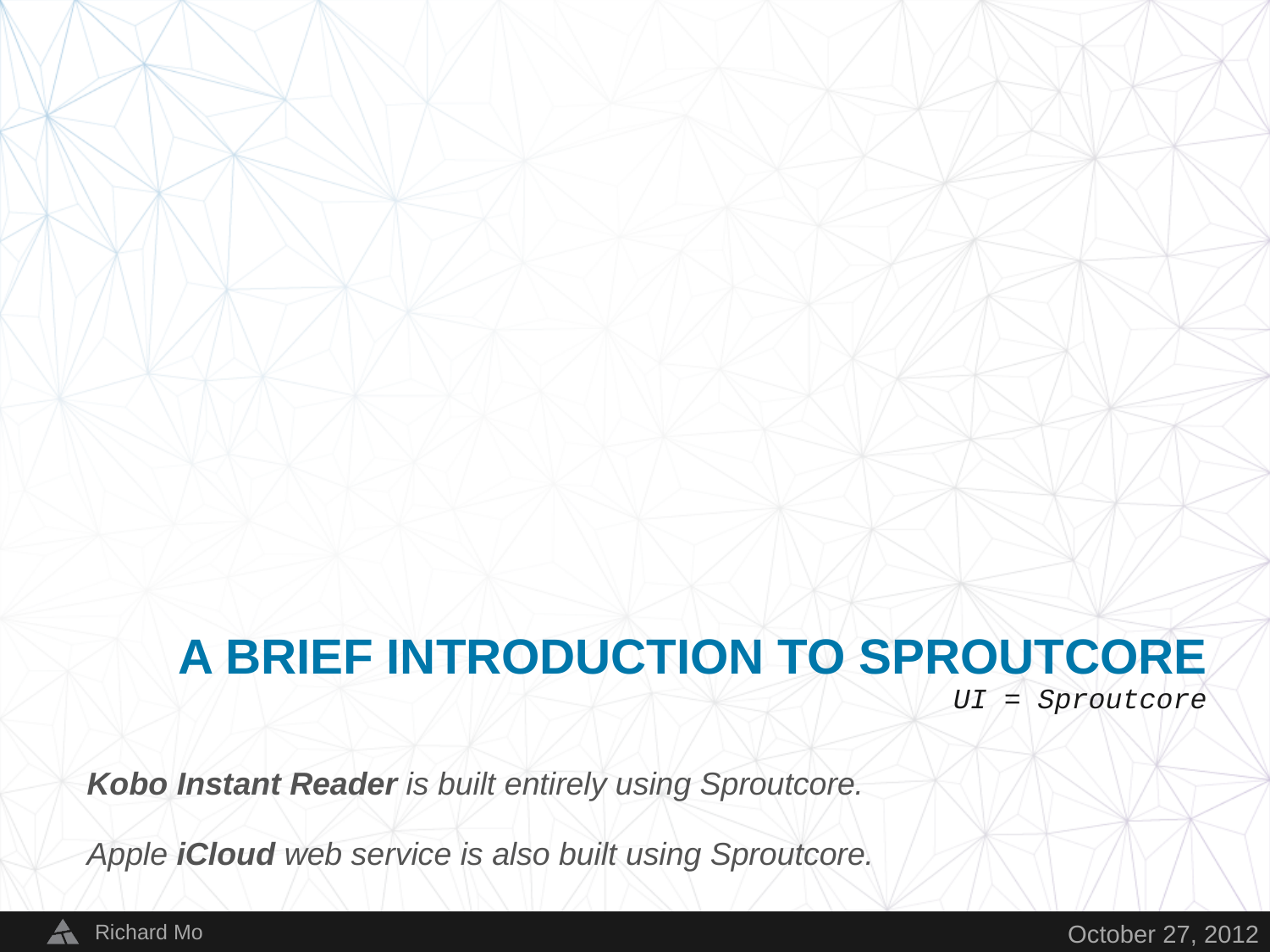

A BRIEF INTRODUCTION TO SPROUTCORE
UI = Sproutcore
Kobo Instant Reader is built entirely using Sproutcore.
Apple iCloud web service is also built using Sproutcore.